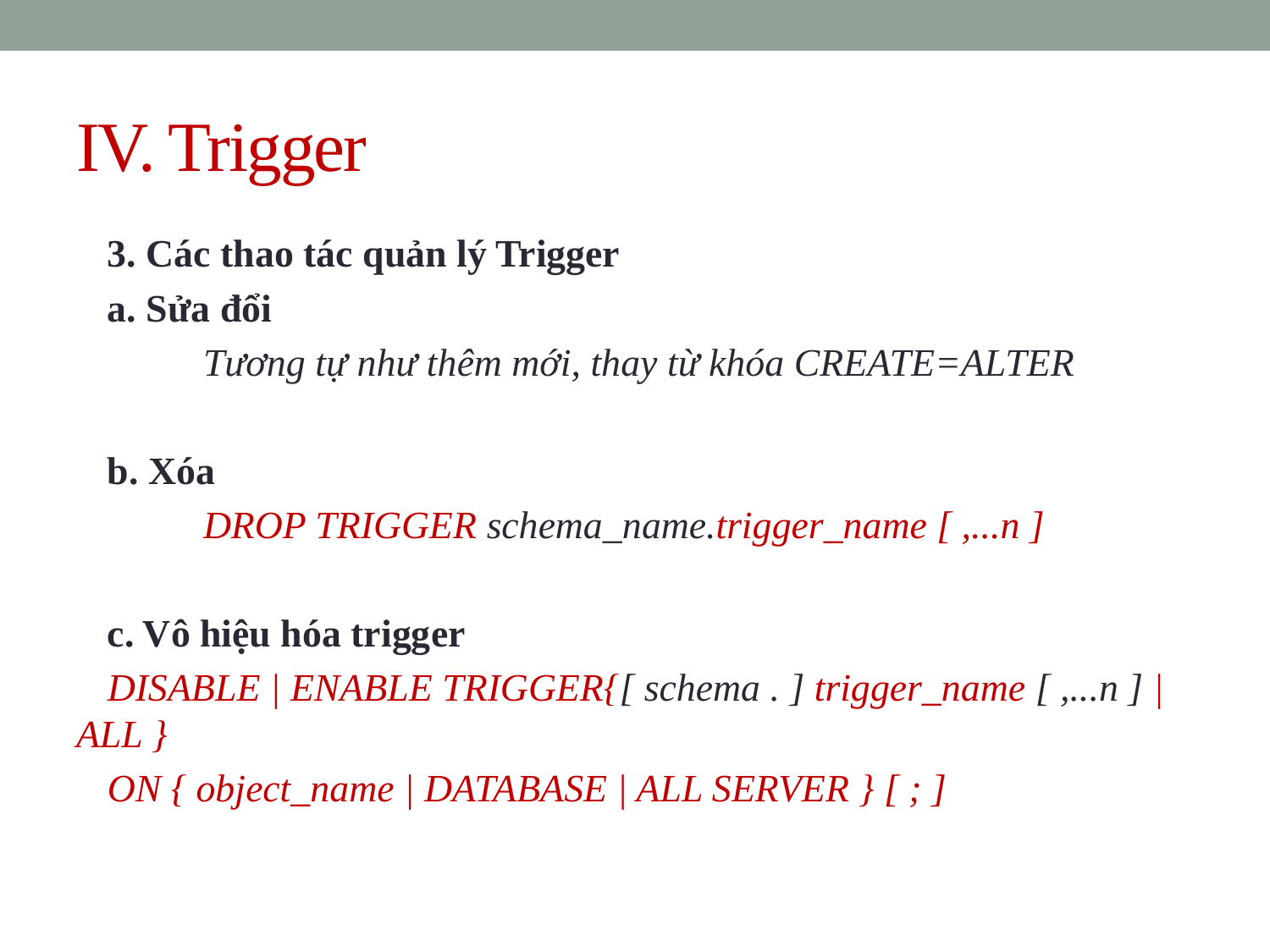

# IV. Trigger
3. Các thao tác quản lý Trigger
a. Sửa đổi
	Tương tự như thêm mới, thay từ khóa CREATE=ALTER

b. Xóa
	DROP TRIGGER schema_name.trigger_name [ ,...n ]

c. Vô hiệu hóa trigger
DISABLE | ENABLE TRIGGER{[ schema . ] trigger_name [ ,...n ] | ALL }
ON { object_name | DATABASE | ALL SERVER } [ ; ]